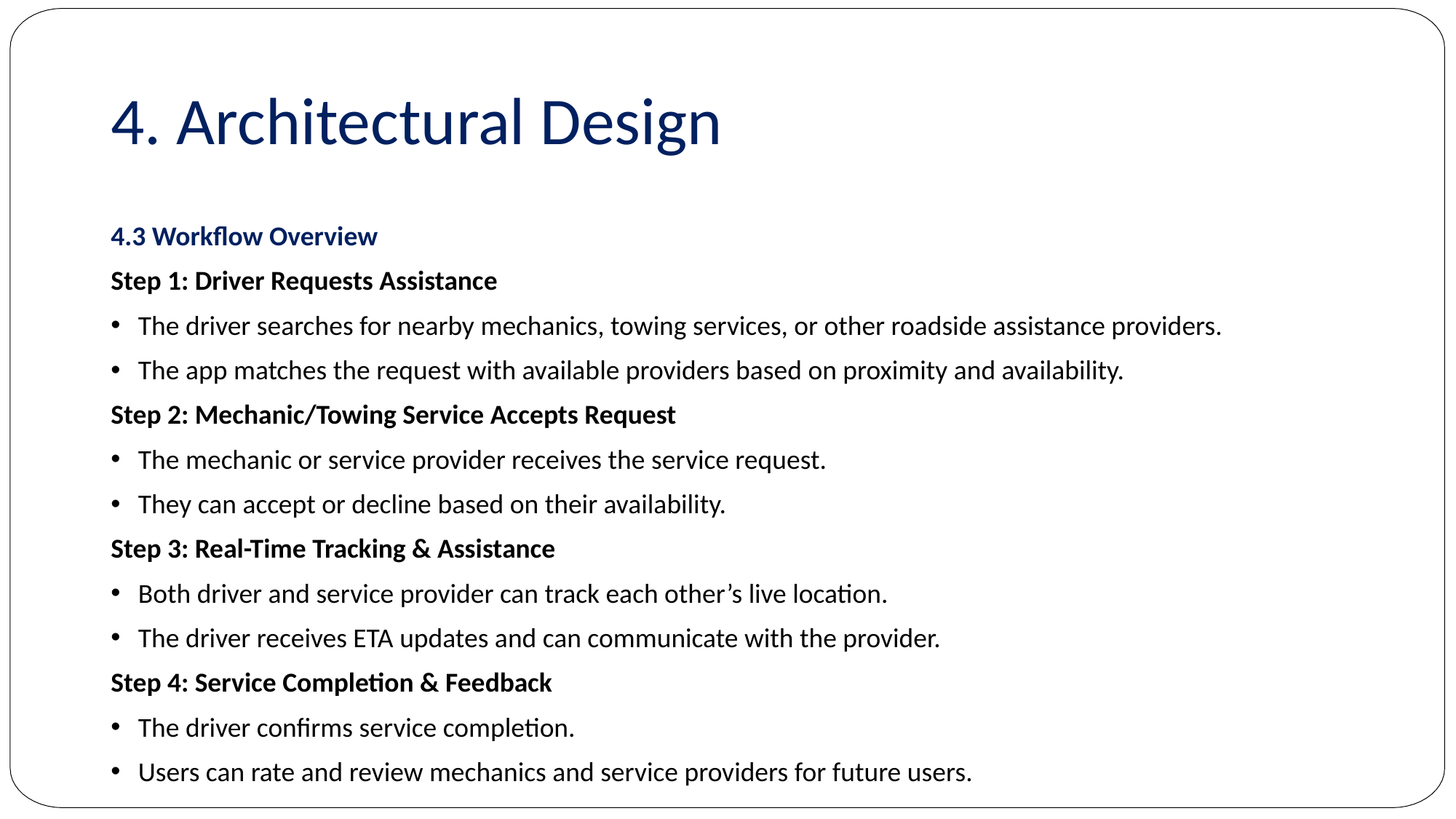

# 4. Architectural Design
4.3 Workflow Overview
Step 1: Driver Requests Assistance
The driver searches for nearby mechanics, towing services, or other roadside assistance providers.
The app matches the request with available providers based on proximity and availability.
Step 2: Mechanic/Towing Service Accepts Request
The mechanic or service provider receives the service request.
They can accept or decline based on their availability.
Step 3: Real-Time Tracking & Assistance
Both driver and service provider can track each other’s live location.
The driver receives ETA updates and can communicate with the provider.
Step 4: Service Completion & Feedback
The driver confirms service completion.
Users can rate and review mechanics and service providers for future users.